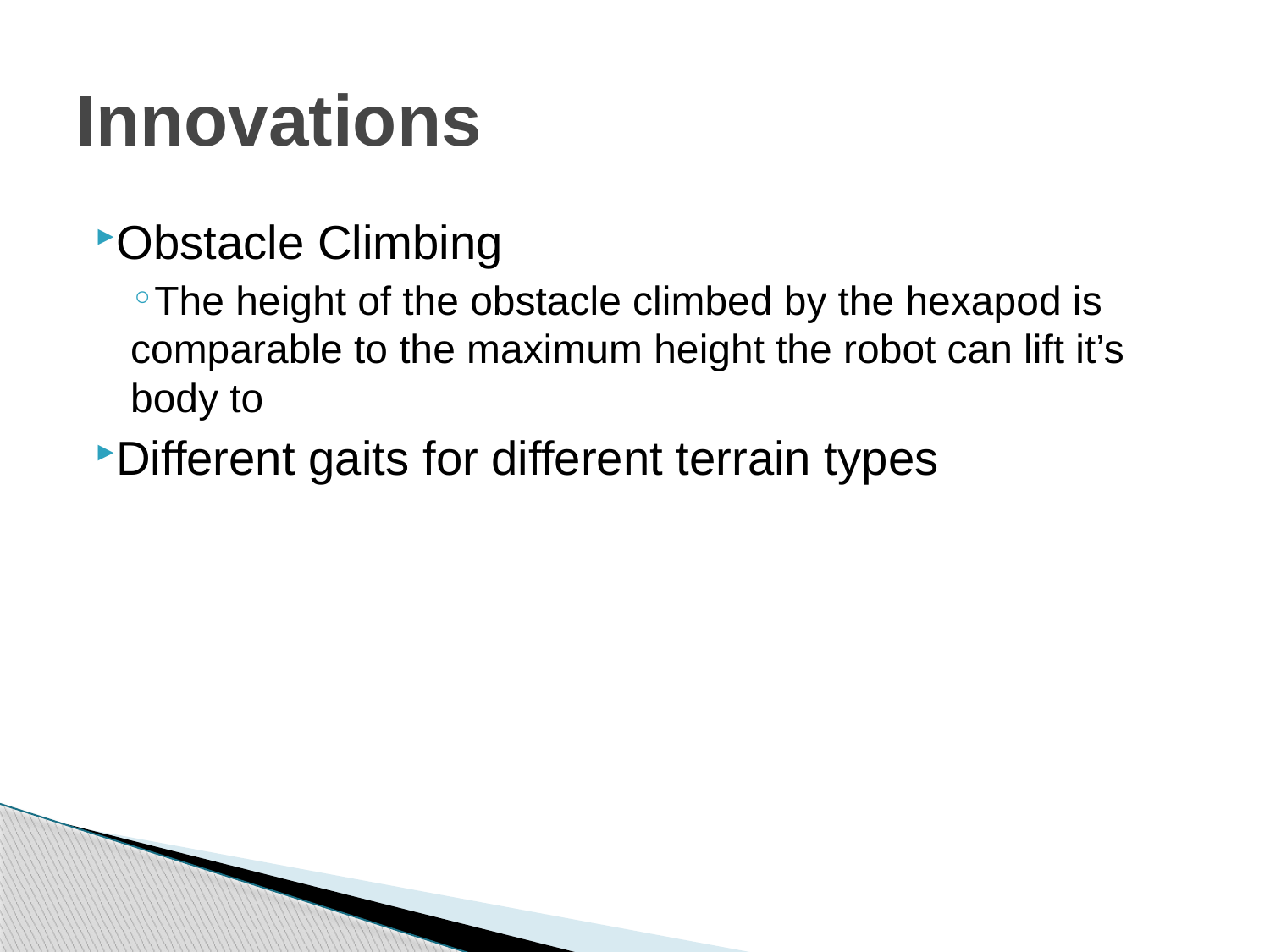

# Innovations
Obstacle Climbing
The height of the obstacle climbed by the hexapod is comparable to the maximum height the robot can lift it’s body to
Different gaits for different terrain types